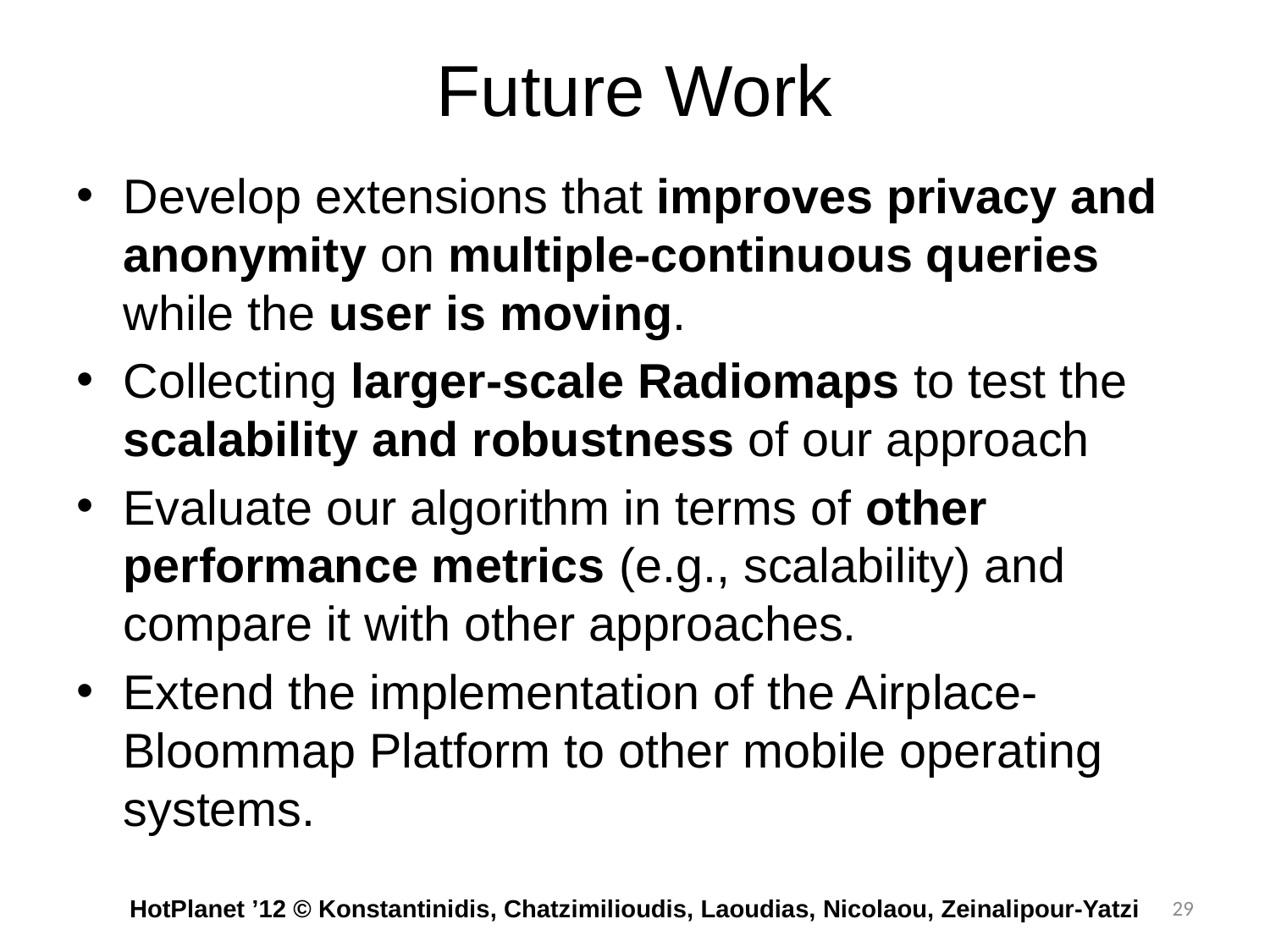

# Future Work
Develop extensions that improves privacy and anonymity on multiple-continuous queries while the user is moving.
Collecting larger-scale Radiomaps to test the scalability and robustness of our approach
Evaluate our algorithm in terms of other performance metrics (e.g., scalability) and compare it with other approaches.
Extend the implementation of the Airplace-Bloommap Platform to other mobile operating systems.

 HotPlanet ’12 © Konstantinidis, Chatzimilioudis, Laoudias, Nicolaou, Zeinalipour-Yatzi
29